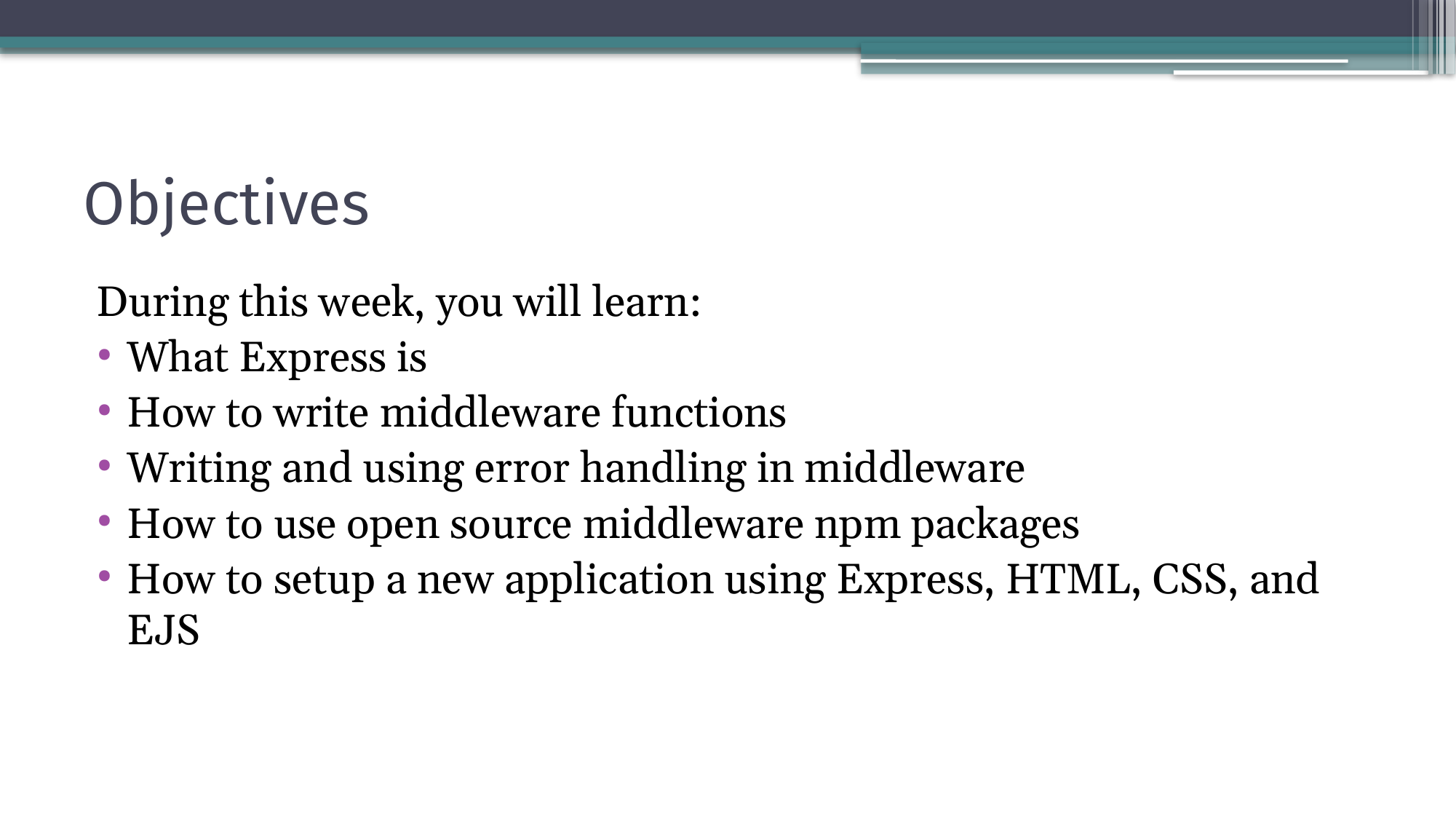

# Objectives
During this week, you will learn:
What Express is
How to write middleware functions
Writing and using error handling in middleware
How to use open source middleware npm packages
How to setup a new application using Express, HTML, CSS, and EJS